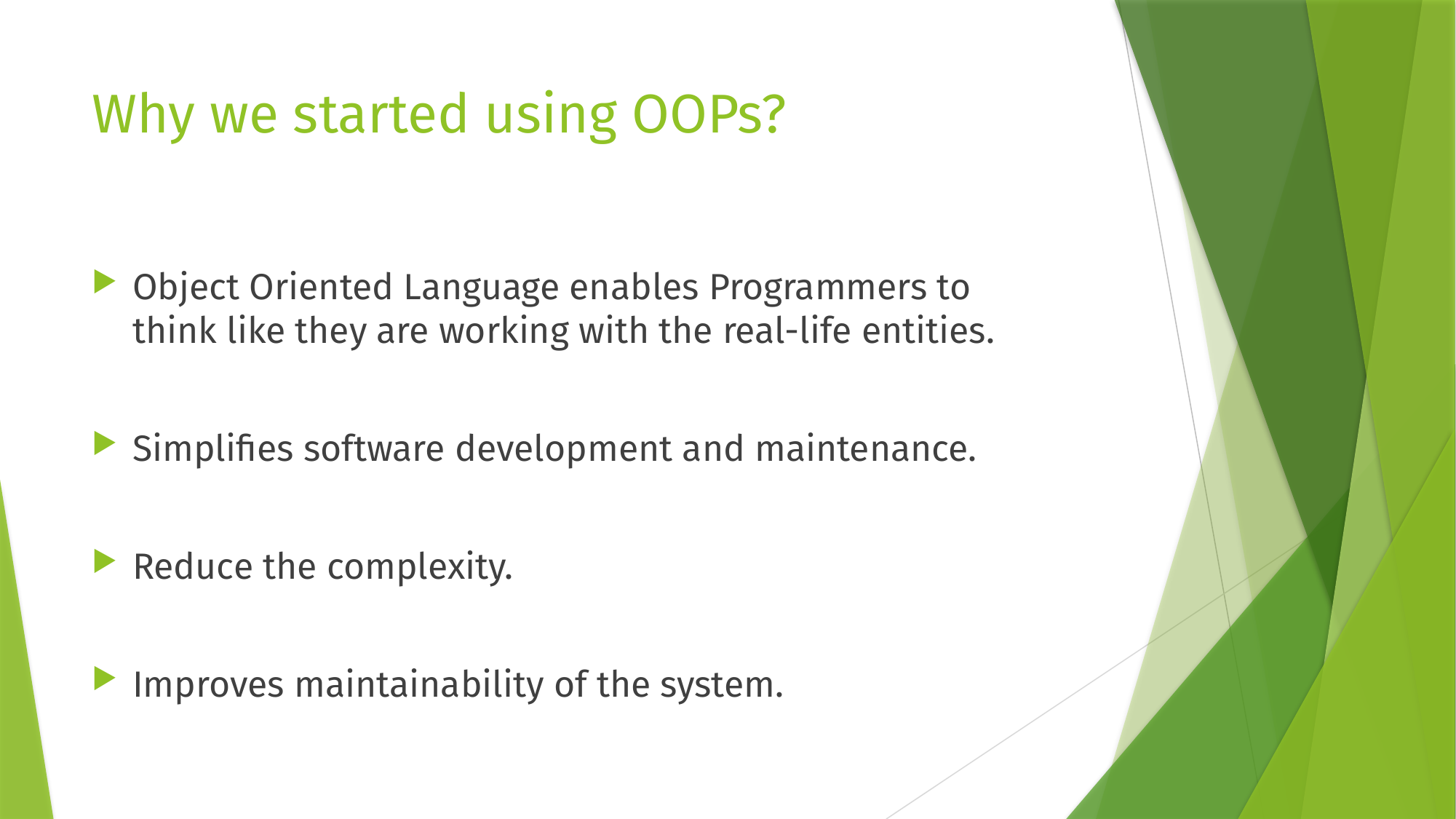

# Why we started using OOPs?
Object Oriented Language enables Programmers to think like they are working with the real-life entities.

Simplifies software development and maintenance.

Reduce the complexity.

Improves maintainability of the system.